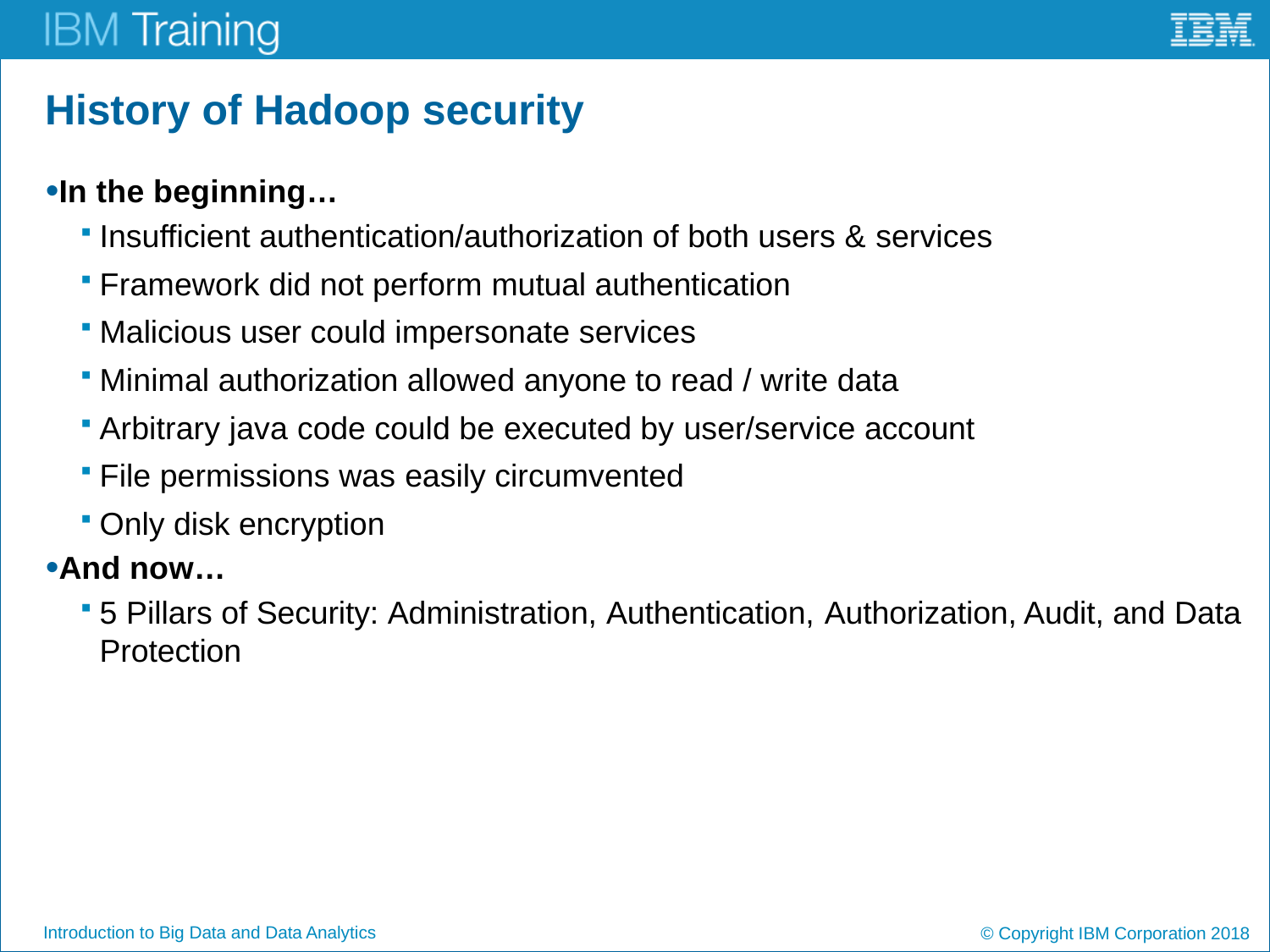

# History of Hadoop security
In the beginning…
Insufficient authentication/authorization of both users & services
Framework did not perform mutual authentication
Malicious user could impersonate services
Minimal authorization allowed anyone to read / write data
Arbitrary java code could be executed by user/service account
File permissions was easily circumvented
Only disk encryption
And now…
5 Pillars of Security: Administration, Authentication, Authorization, Audit, and Data Protection